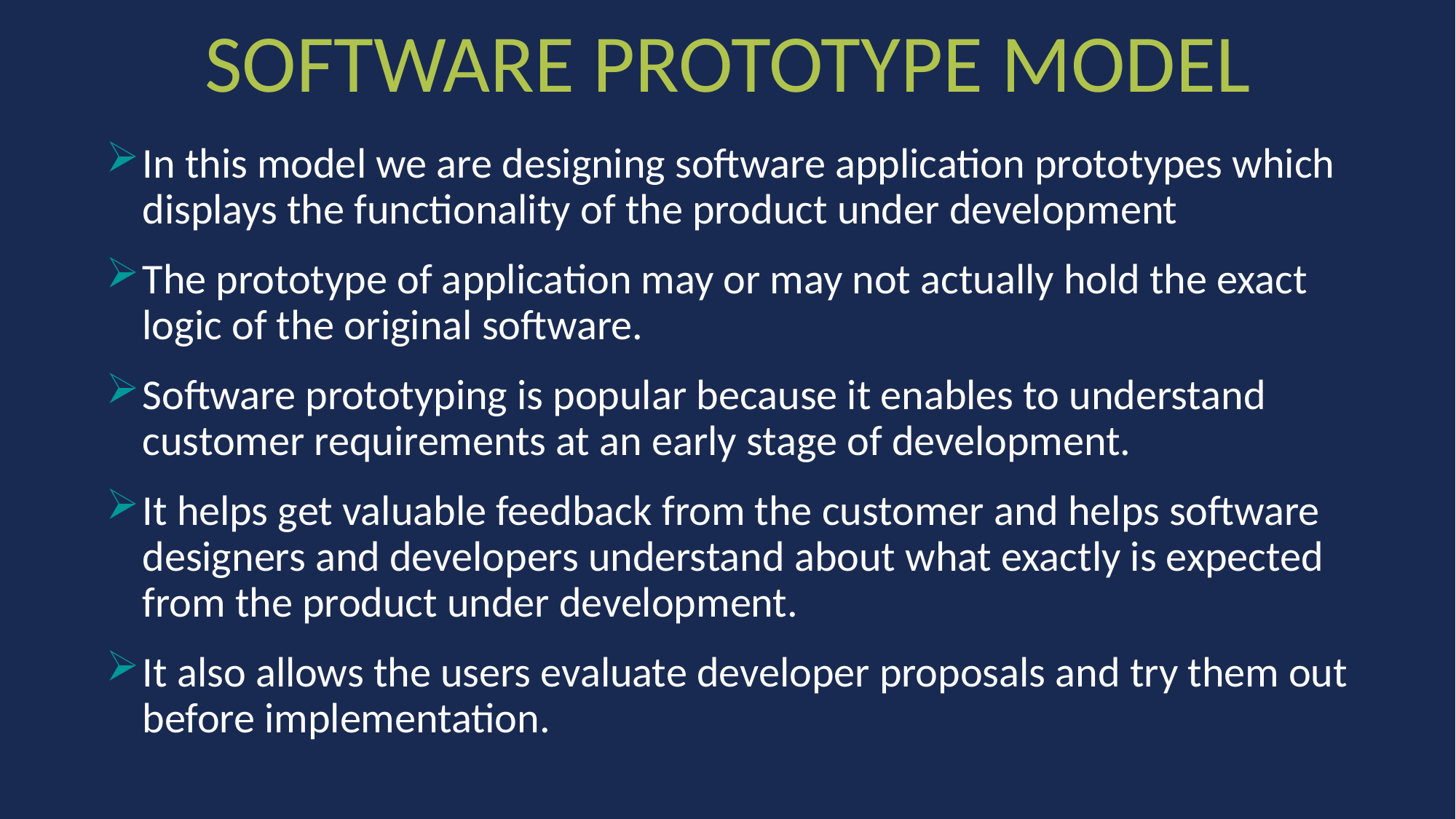

# SOFTWARE PROTOTYPE MODEL
In this model we are designing software application prototypes which displays the functionality of the product under development
The prototype of application may or may not actually hold the exact logic of the original software.
Software prototyping is popular because it enables to understand customer requirements at an early stage of development.
It helps get valuable feedback from the customer and helps software designers and developers understand about what exactly is expected from the product under development.
It also allows the users evaluate developer proposals and try them out before implementation.